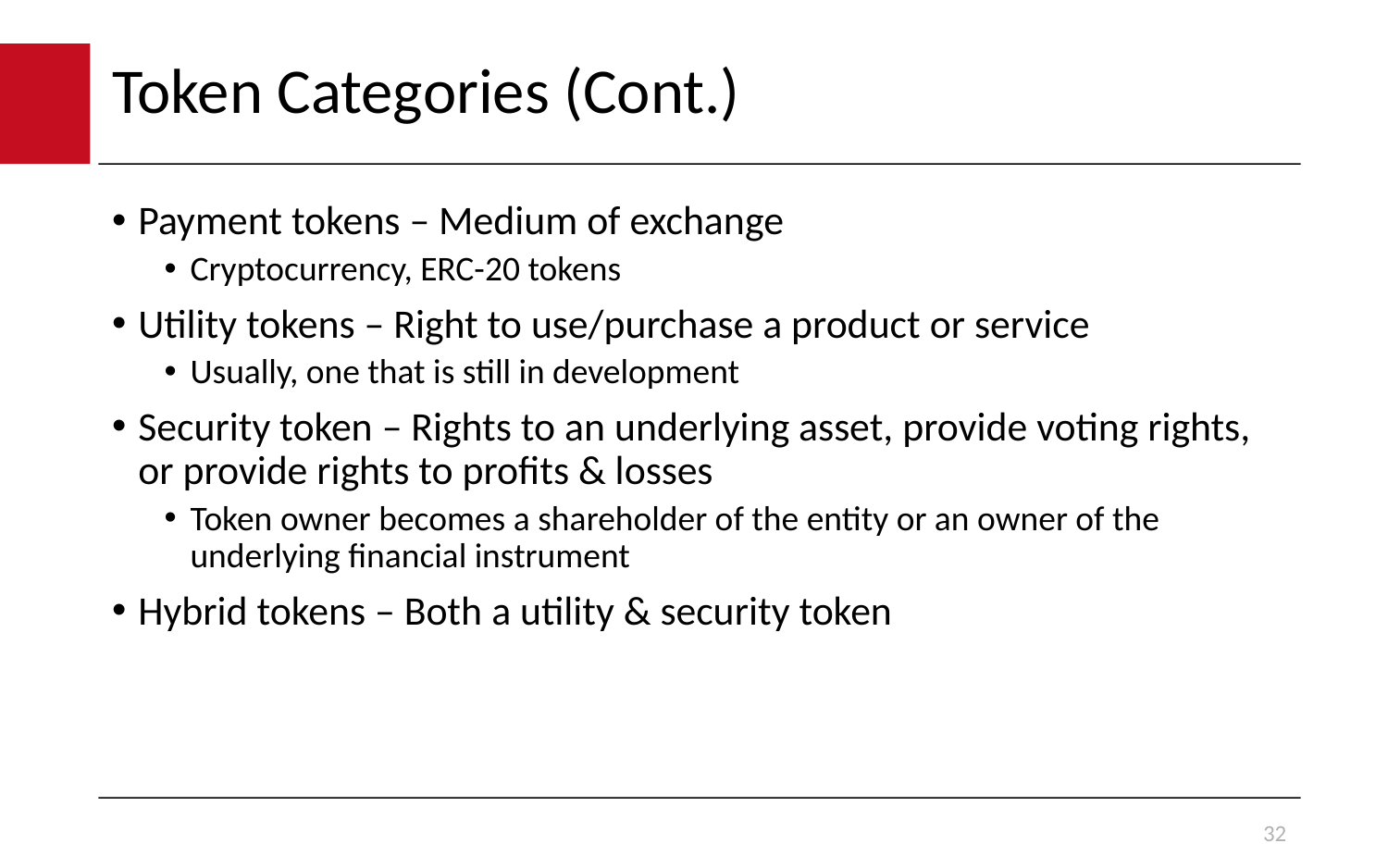

# Token Categories (Cont.)
Payment tokens – Medium of exchange
Cryptocurrency, ERC-20 tokens
Utility tokens – Right to use/purchase a product or service
Usually, one that is still in development
Security token – Rights to an underlying asset, provide voting rights, or provide rights to profits & losses
Token owner becomes a shareholder of the entity or an owner of the underlying financial instrument
Hybrid tokens – Both a utility & security token
32